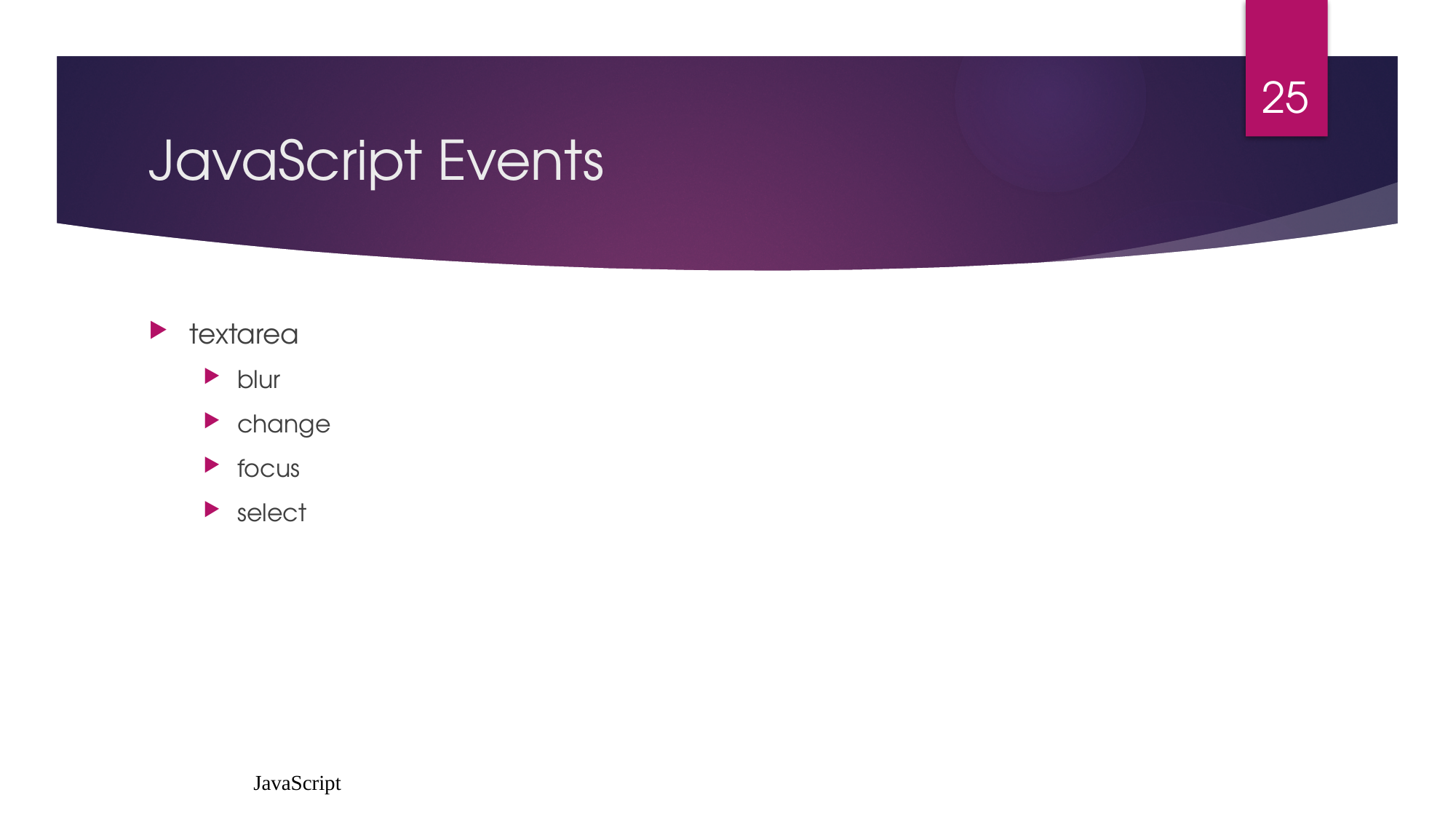

25
# JavaScript Events
textarea
blur
change
focus
select
JavaScript